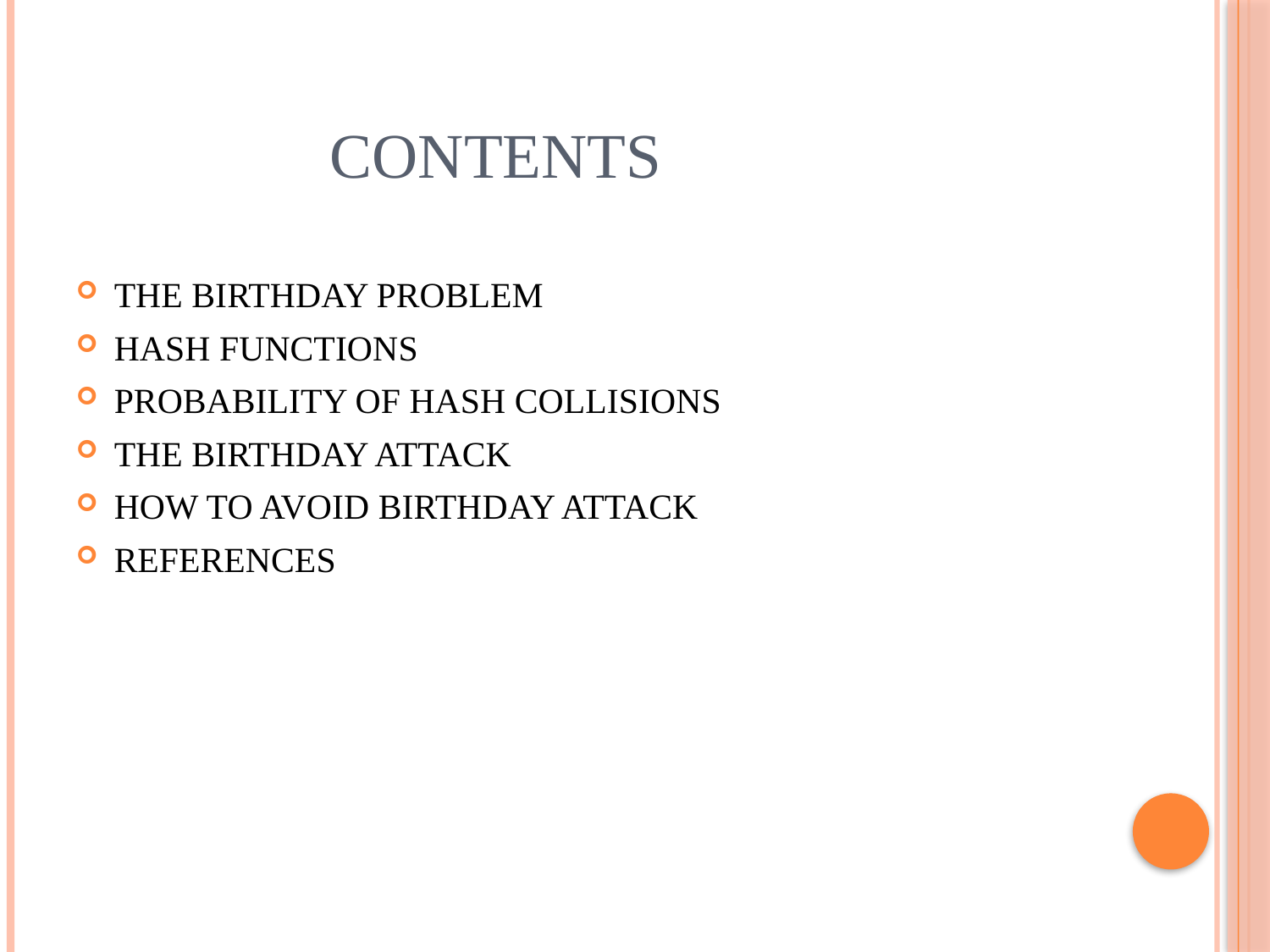

# CONTENTS
THE BIRTHDAY PROBLEM
HASH FUNCTIONS
PROBABILITY OF HASH COLLISIONS
THE BIRTHDAY ATTACK
HOW TO AVOID BIRTHDAY ATTACK
REFERENCES